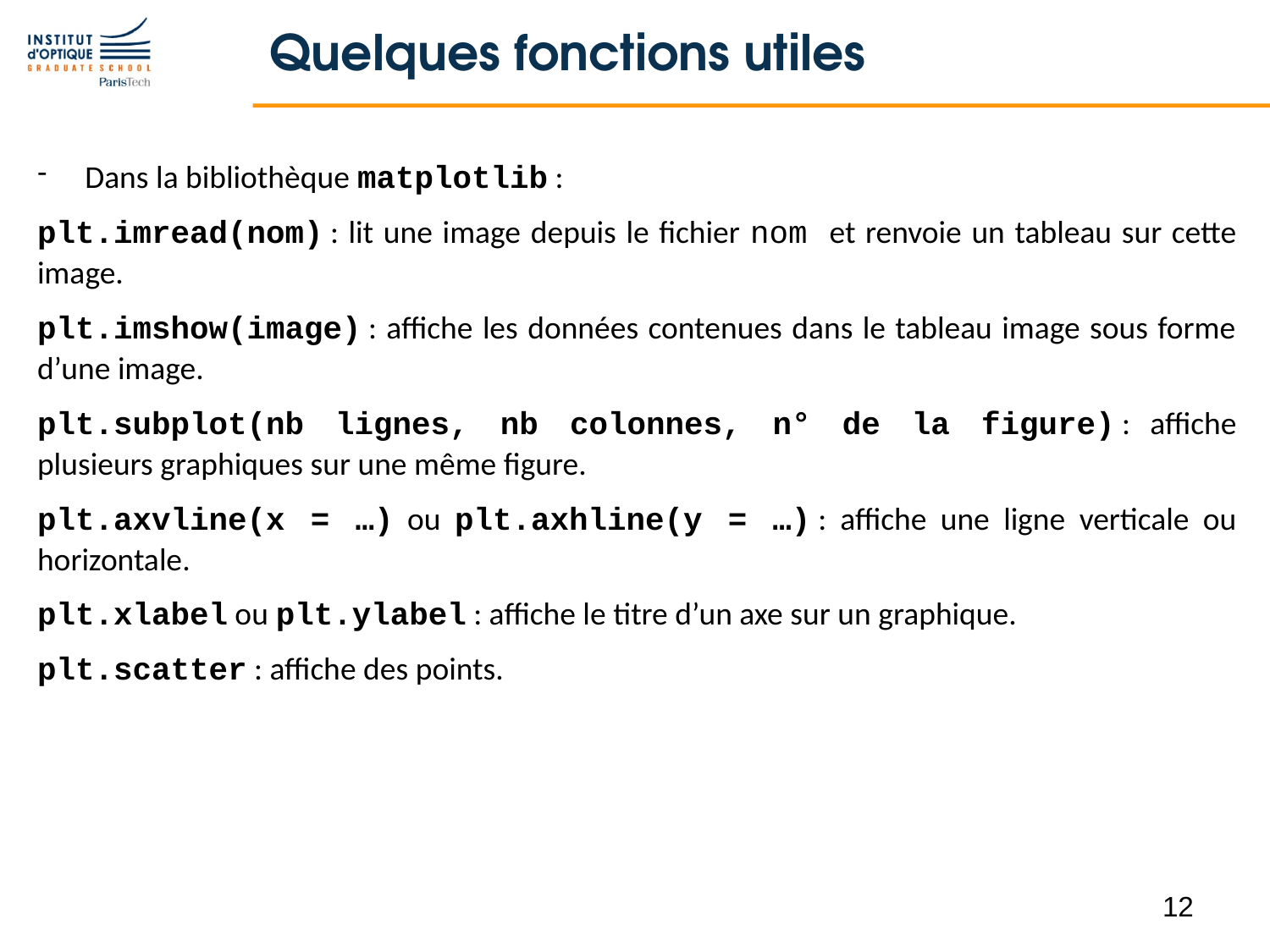

# Quelques fonctions utiles
Dans la bibliothèque matplotlib :
plt.imread(nom) : lit une image depuis le fichier nom et renvoie un tableau sur cette image.
plt.imshow(image) : affiche les données contenues dans le tableau image sous forme d’une image.
plt.subplot(nb lignes, nb colonnes, n° de la figure) : affiche plusieurs graphiques sur une même figure.
plt.axvline(x = …) ou plt.axhline(y = …) : affiche une ligne verticale ou horizontale.
plt.xlabel ou plt.ylabel : affiche le titre d’un axe sur un graphique.
plt.scatter : affiche des points.
12